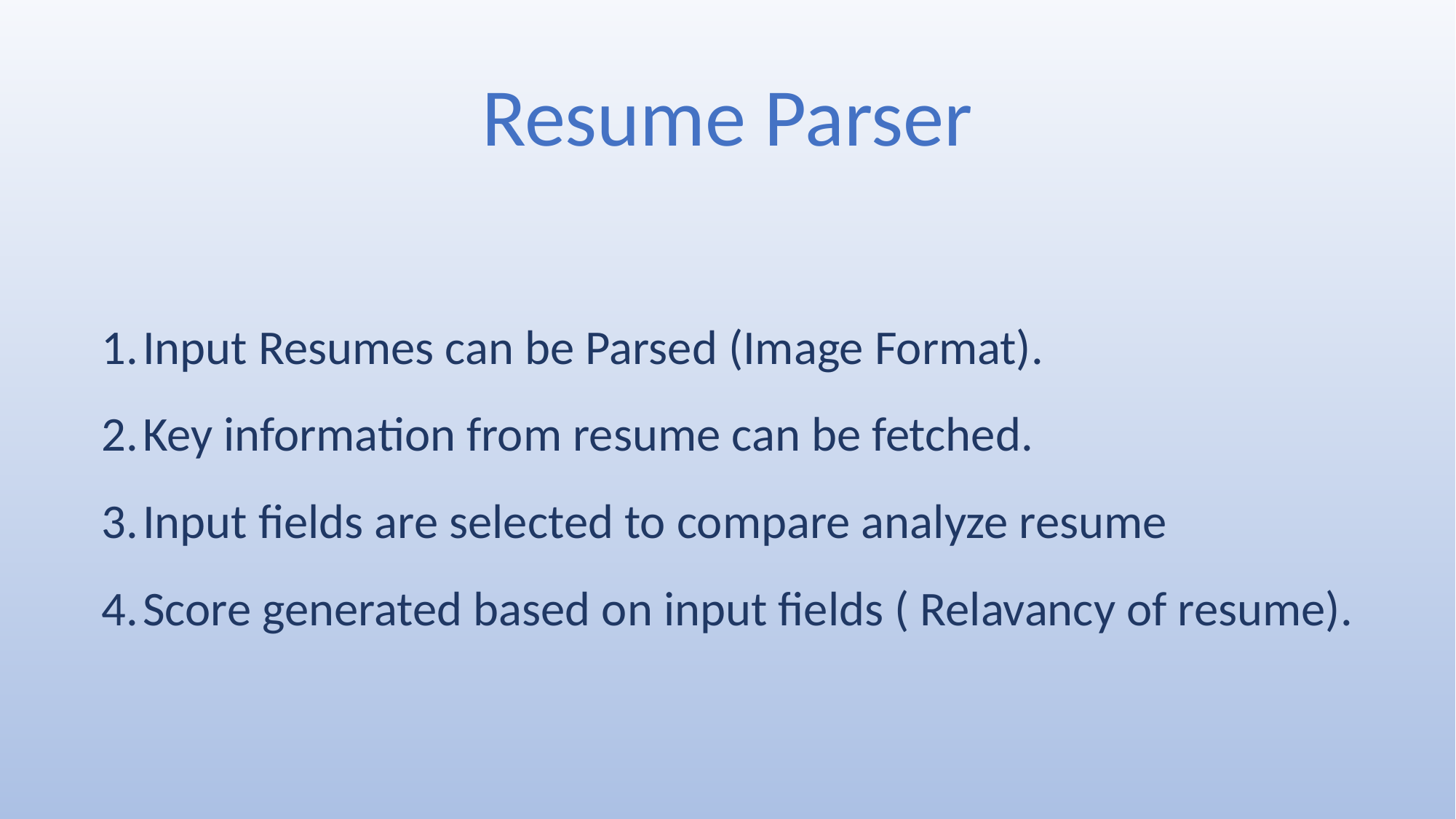

Resume Parser
Input Resumes can be Parsed (Image Format).
Key information from resume can be fetched.
Input fields are selected to compare analyze resume
Score generated based on input fields ( Relavancy of resume).